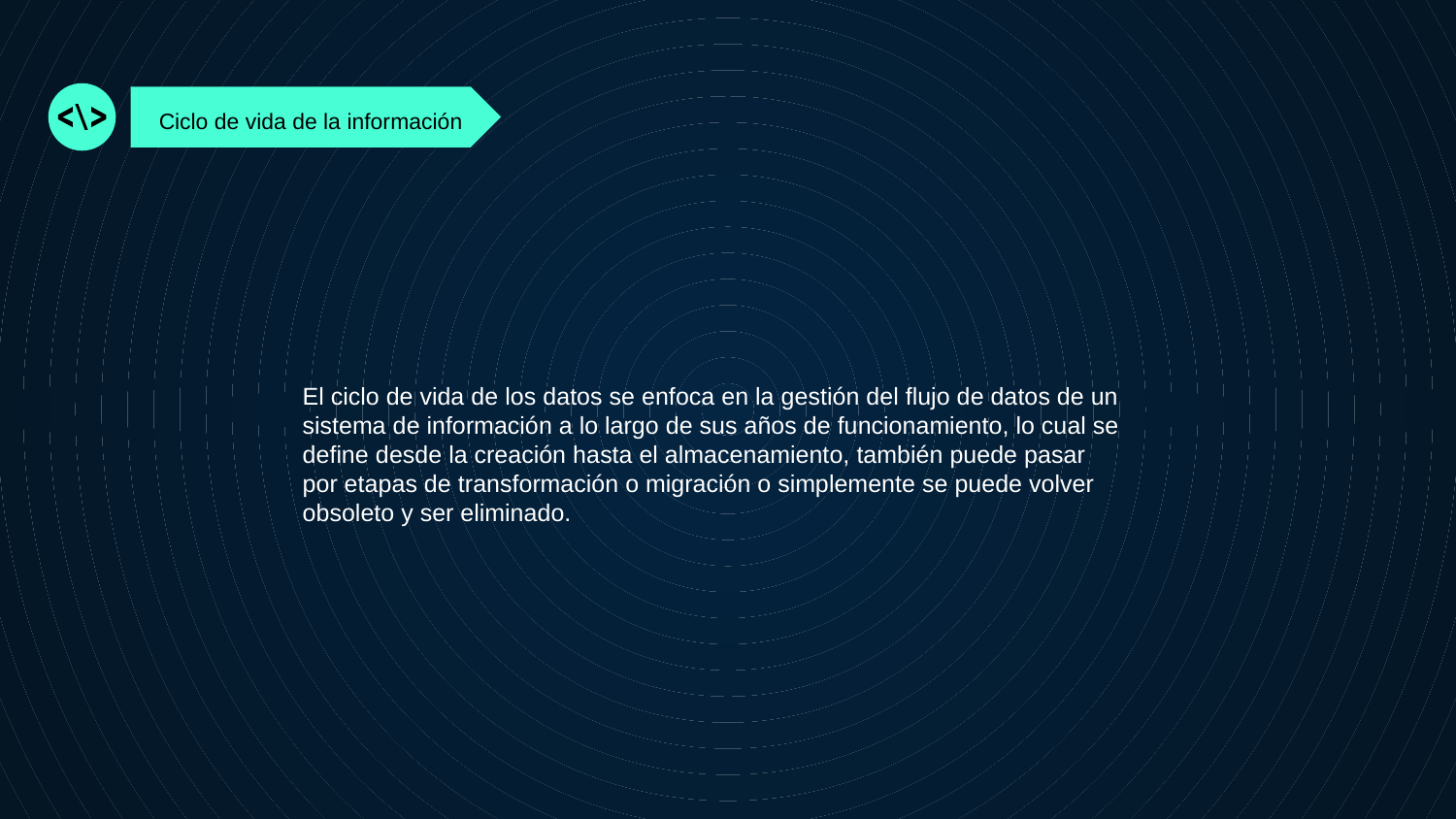

Ciclo de vida de la información
El ciclo de vida de los datos se enfoca en la gestión del flujo de datos de un sistema de información a lo largo de sus años de funcionamiento, lo cual se define desde la creación hasta el almacenamiento, también puede pasar por etapas de transformación o migración o simplemente se puede volver obsoleto y ser eliminado.